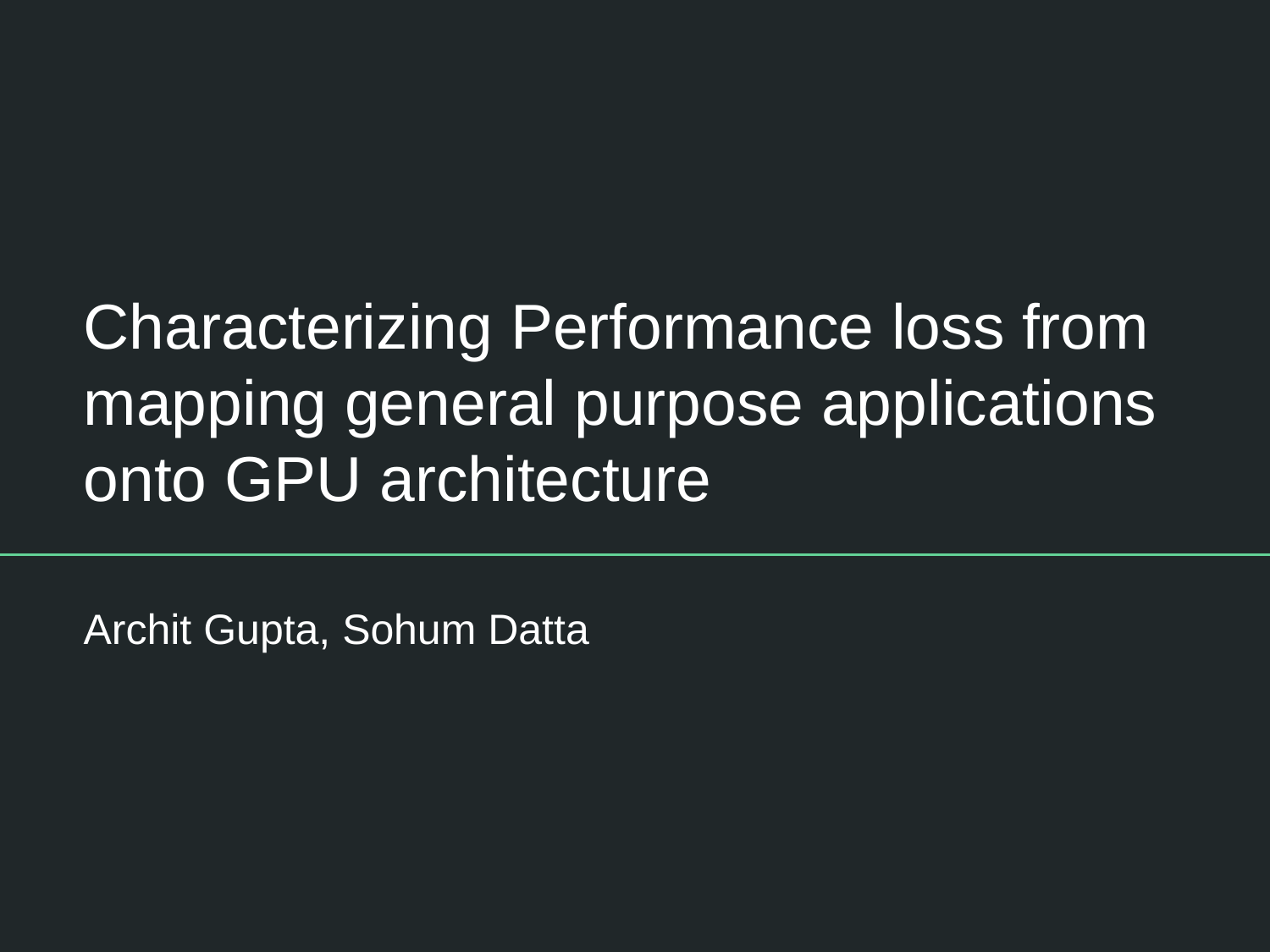

# Characterizing Performance loss from mapping general purpose applications onto GPU architecture
Archit Gupta, Sohum Datta